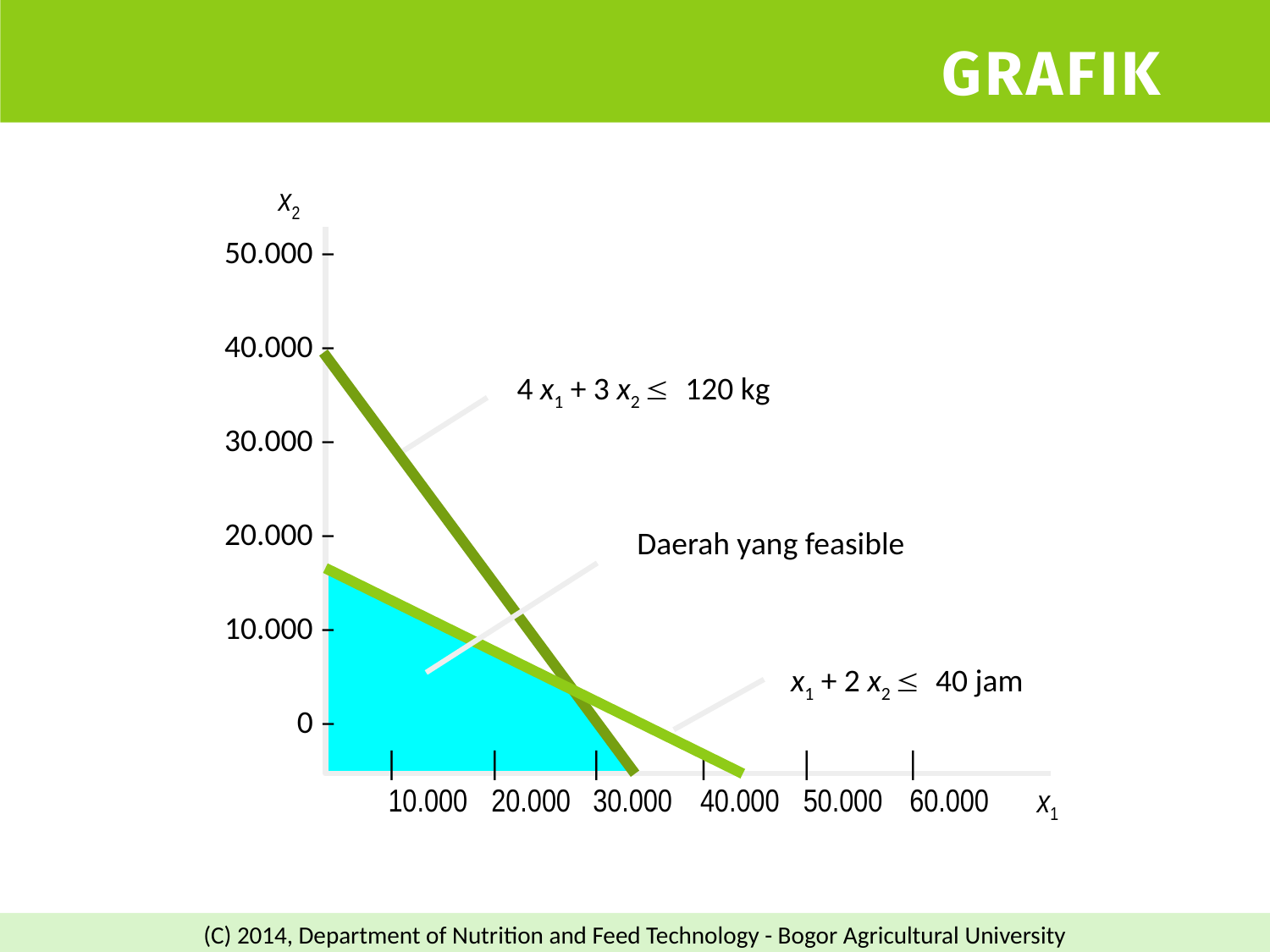

# Grafik
50.000 –
40.000 –
30.000 –
20.000 –
10.000 –
0 –
x2

4 x1 + 3 x2 ≤ 120 kg

Daerah yang feasible

x1 + 2 x2 ≤ 40 jam

|
10.000
|
20.000
|
30.000
|
40.000
|
50.000
|
60.000
x1